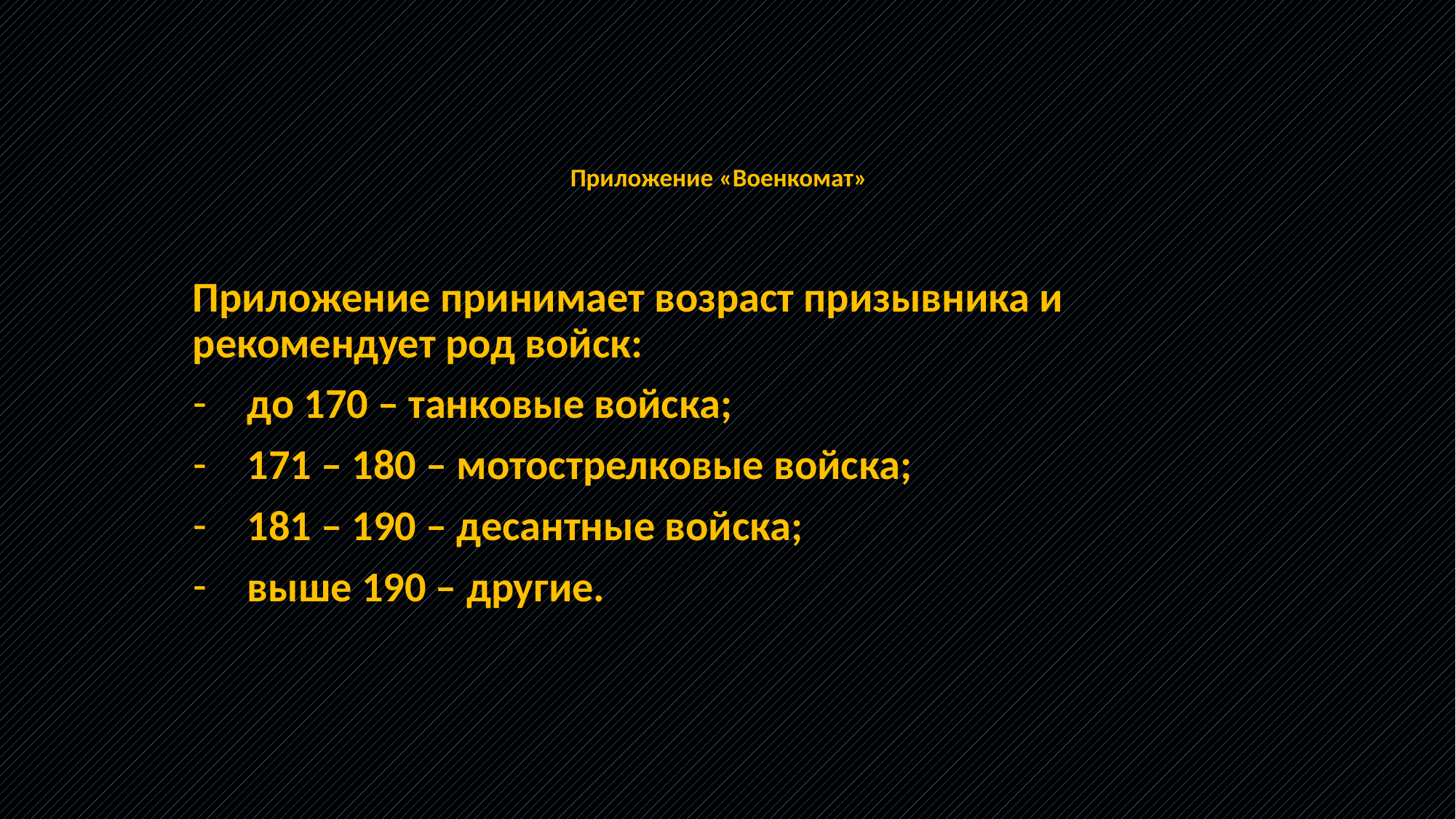

# Приложение «Военкомат»
Приложение принимает возраст призывника и рекомендует род войск:
до 170 – танковые войска;
171 – 180 – мотострелковые войска;
181 – 190 – десантные войска;
выше 190 – другие.